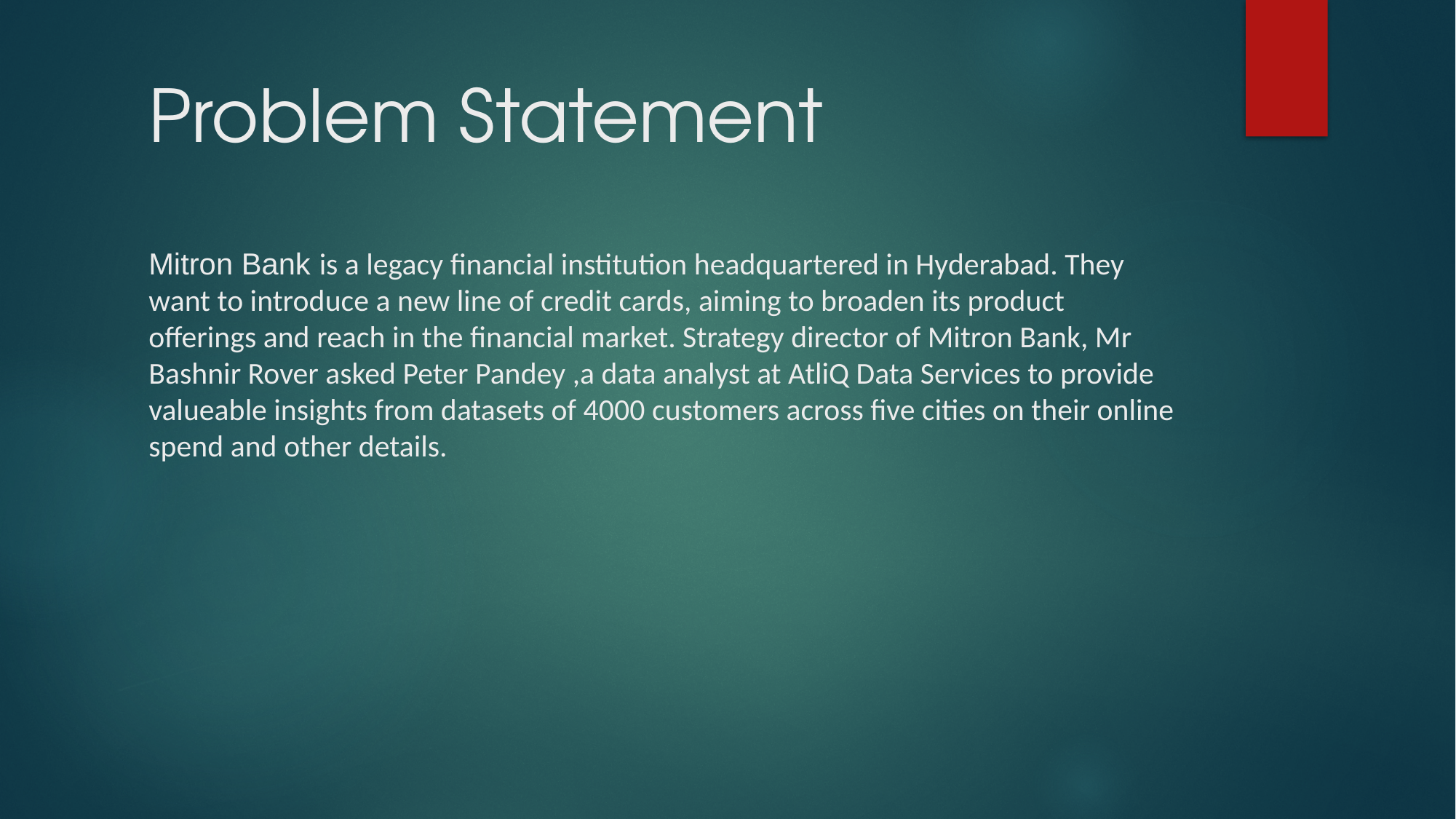

# Problem Statement Mitron Bank is a legacy financial institution headquartered in Hyderabad. They want to introduce a new line of credit cards, aiming to broaden its product offerings and reach in the financial market. Strategy director of Mitron Bank, Mr  Bashnir Rover asked Peter Pandey ,a data analyst at AtliQ Data Services to provide valueable insights from datasets of 4000 customers across five cities on their online spend and other details.